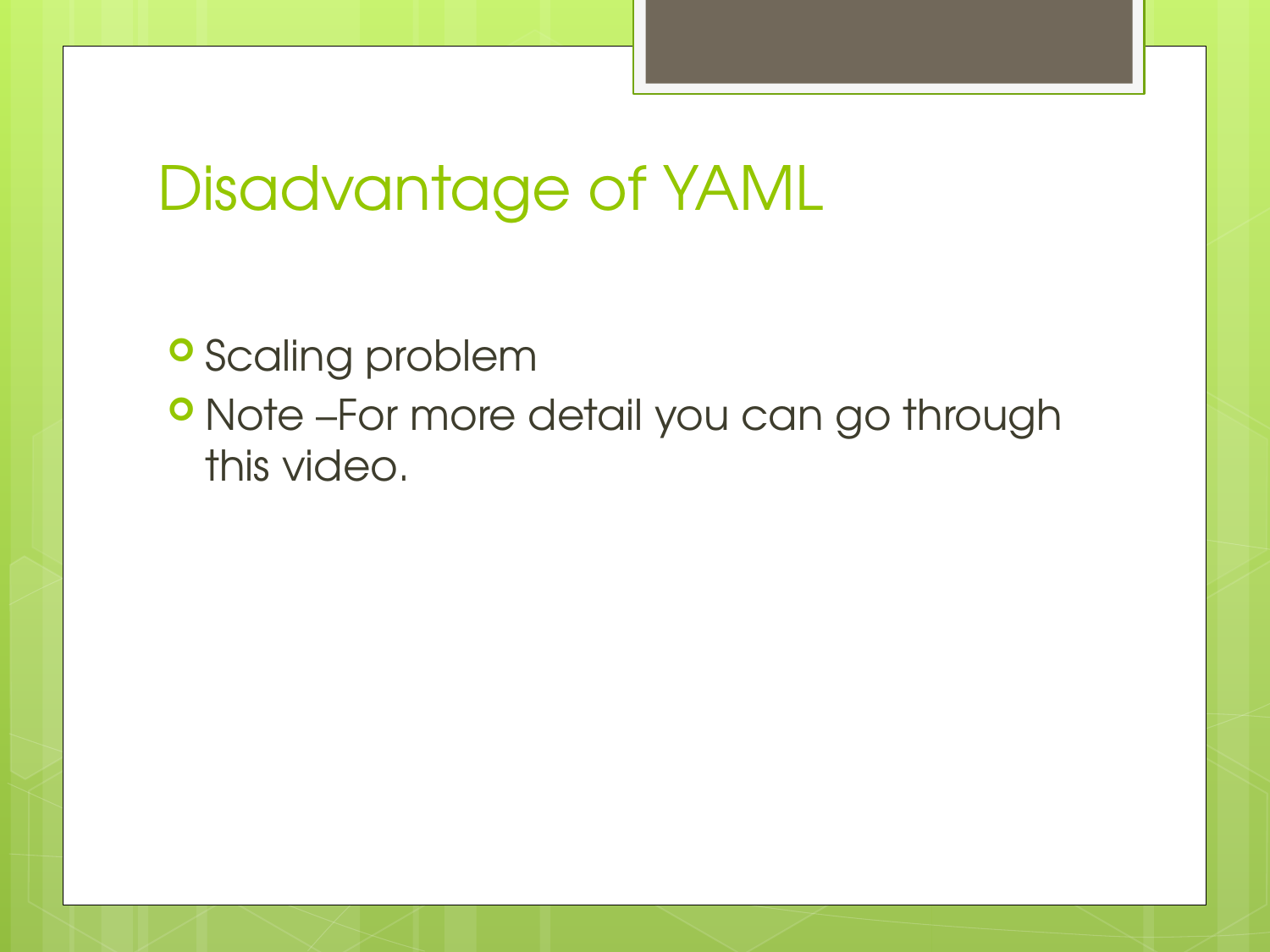

# Disadvantage of YAML
Scaling problem
Note –For more detail you can go through this video.